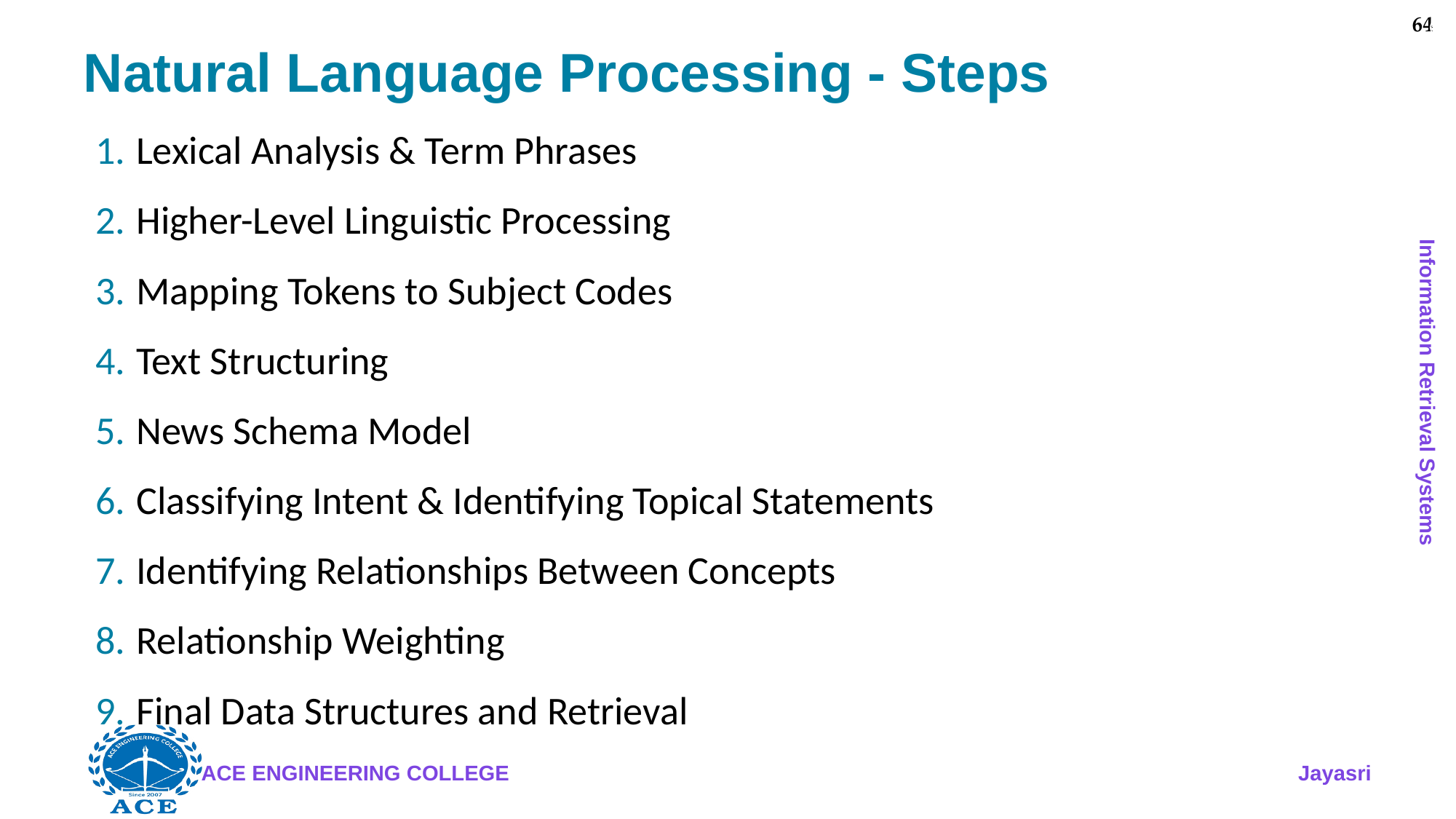

64
# Natural Language Processing - Steps
Lexical Analysis & Term Phrases
Higher-Level Linguistic Processing
Mapping Tokens to Subject Codes
Text Structuring
News Schema Model
Classifying Intent & Identifying Topical Statements
Identifying Relationships Between Concepts
Relationship Weighting
Final Data Structures and Retrieval